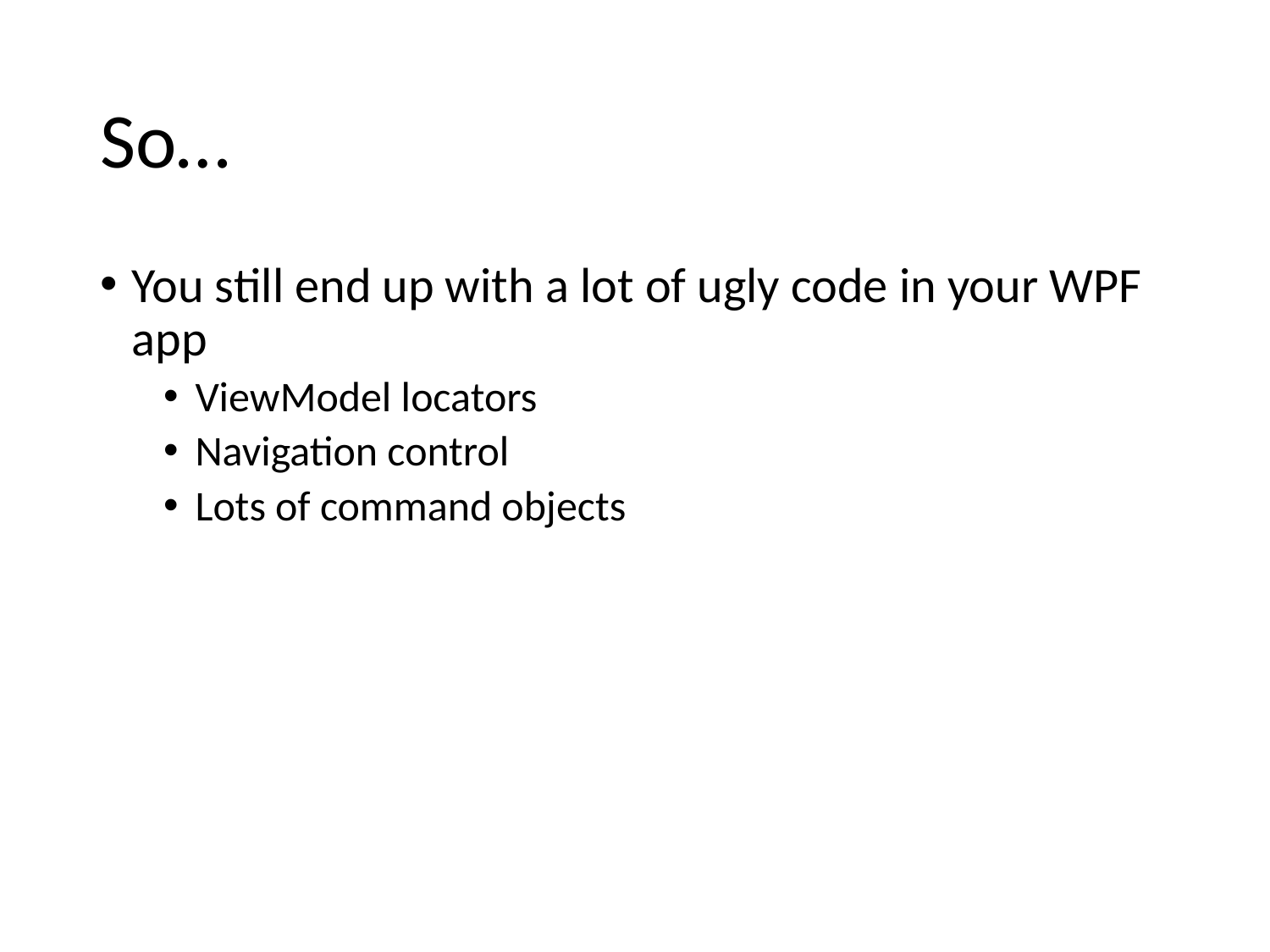

# So…
You still end up with a lot of ugly code in your WPF app
ViewModel locators
Navigation control
Lots of command objects